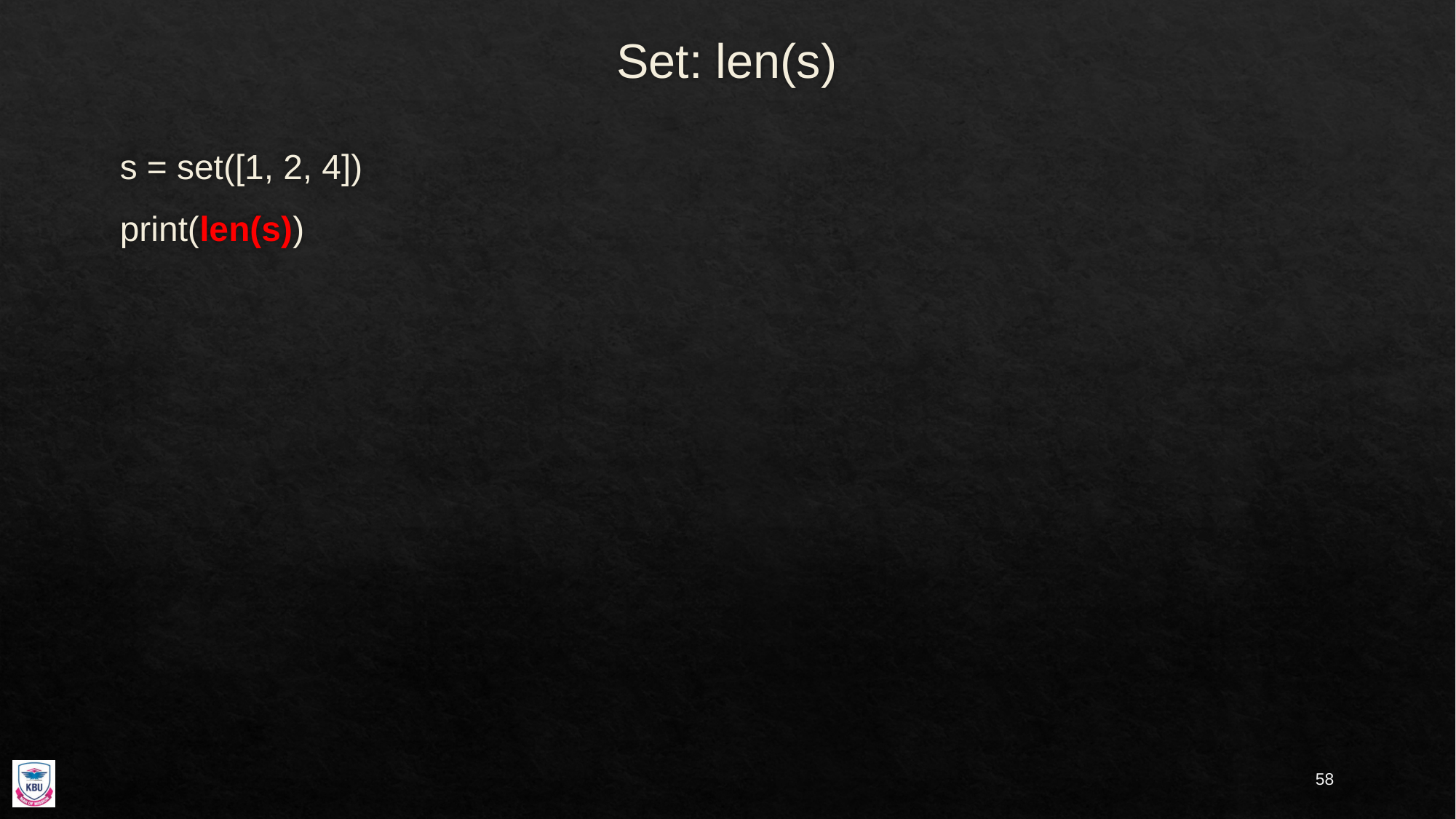

# Set: len(s)
s = set([1, 2, 4])
print(len(s))
58